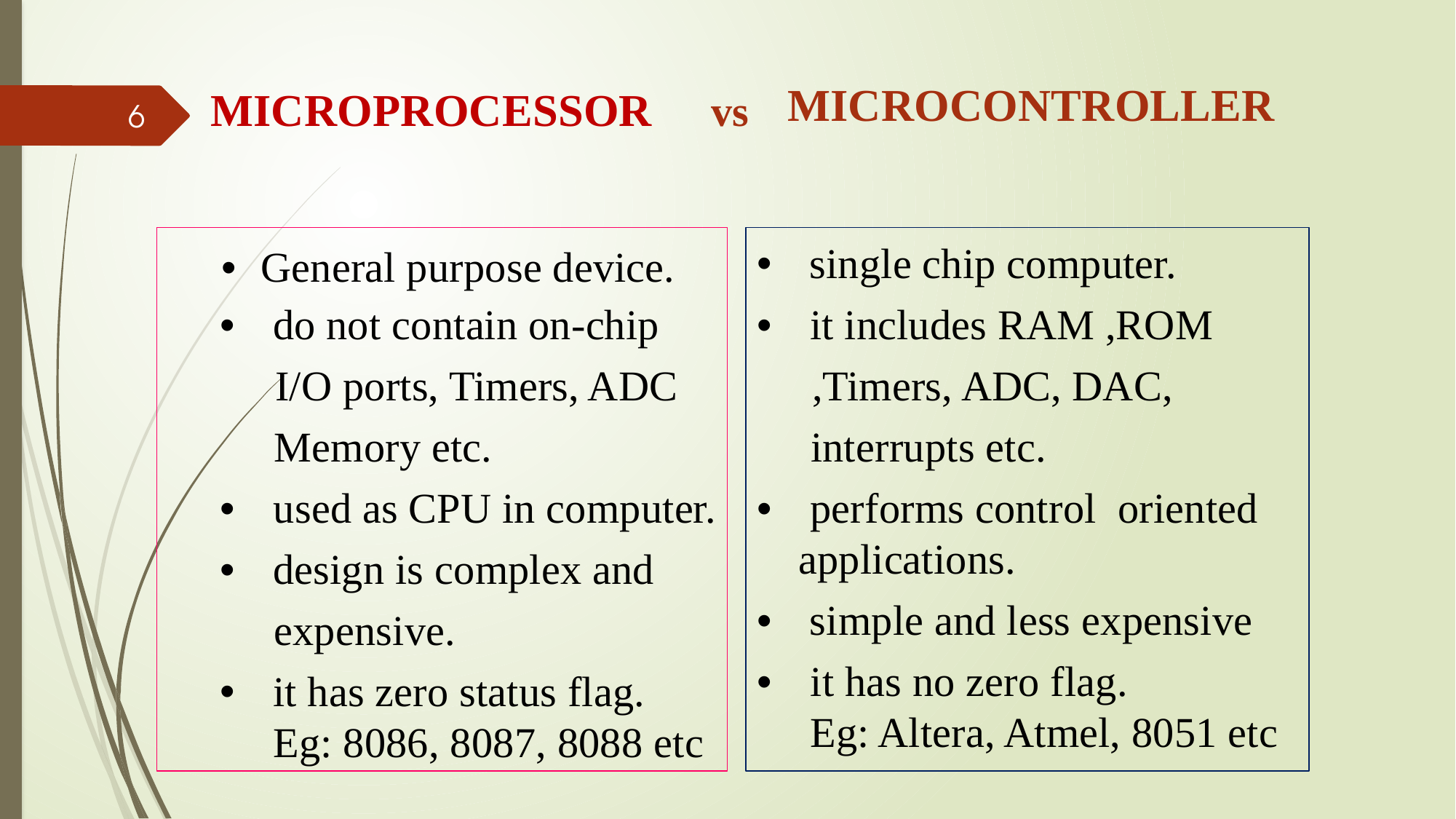

MICROCONTROLLER
MICROPROCESSOR     vs
6

•
single chip computer.
•  General purpose device.
•
•
do not contain on-chip
it includes RAM ,ROM
I/O ports, Timers, ADC
,Timers, ADC, DAC,
Memory etc.
interrupts etc.
•
•
used as CPU in computer.
performs control  oriented
applications.
•
design is complex and
•
simple and less expensive
expensive.
•
it has no zero flag.
Eg: Altera, Atmel, 8051 etc
•
it has zero status flag.
Eg: 8086, 8087, 8088 etc